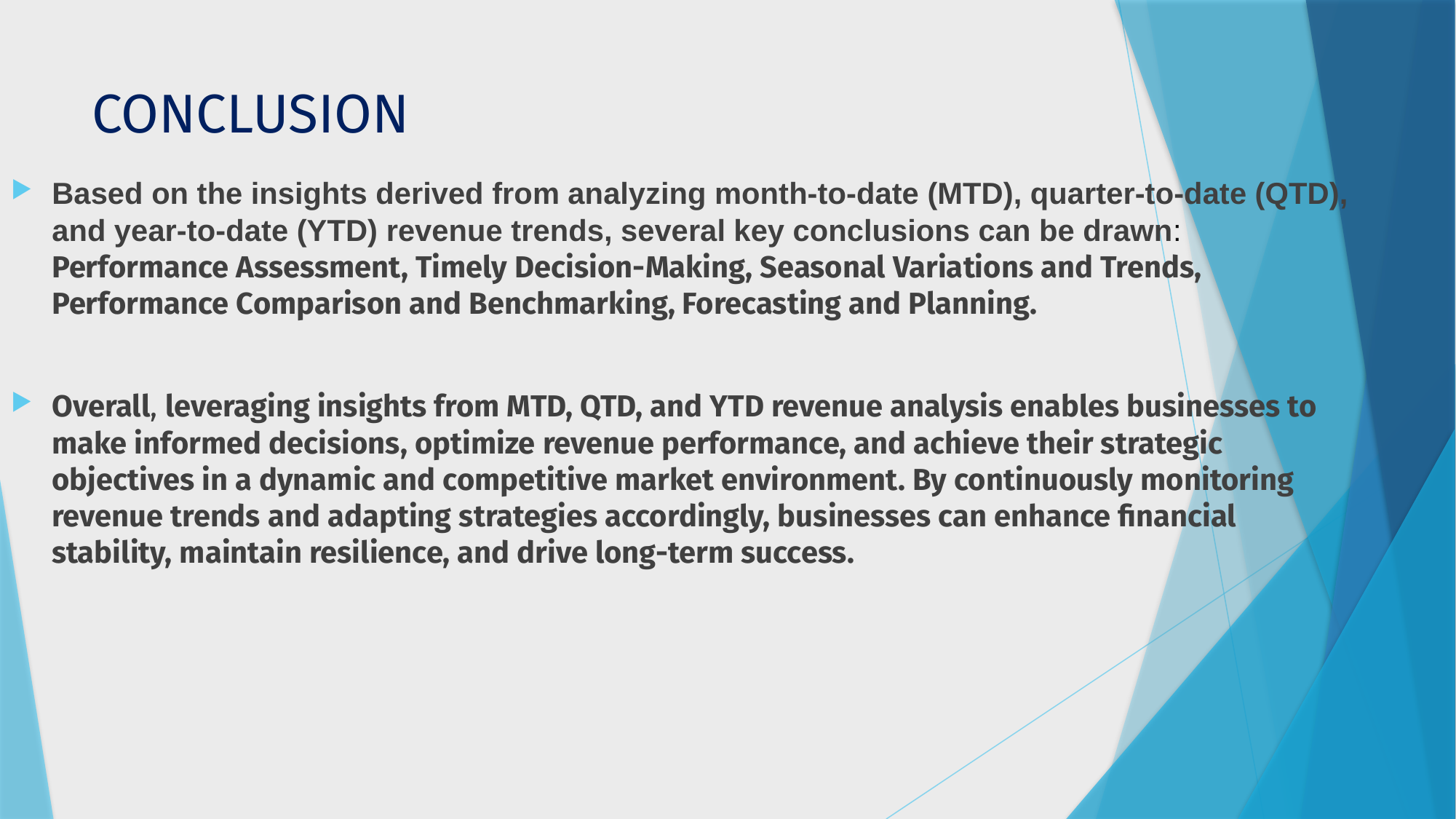

# CONCLUSION
Based on the insights derived from analyzing month-to-date (MTD), quarter-to-date (QTD), and year-to-date (YTD) revenue trends, several key conclusions can be drawn: Performance Assessment, Timely Decision-Making, Seasonal Variations and Trends, Performance Comparison and Benchmarking, Forecasting and Planning.

Overall, leveraging insights from MTD, QTD, and YTD revenue analysis enables businesses to make informed decisions, optimize revenue performance, and achieve their strategic objectives in a dynamic and competitive market environment. By continuously monitoring revenue trends and adapting strategies accordingly, businesses can enhance financial stability, maintain resilience, and drive long-term success.